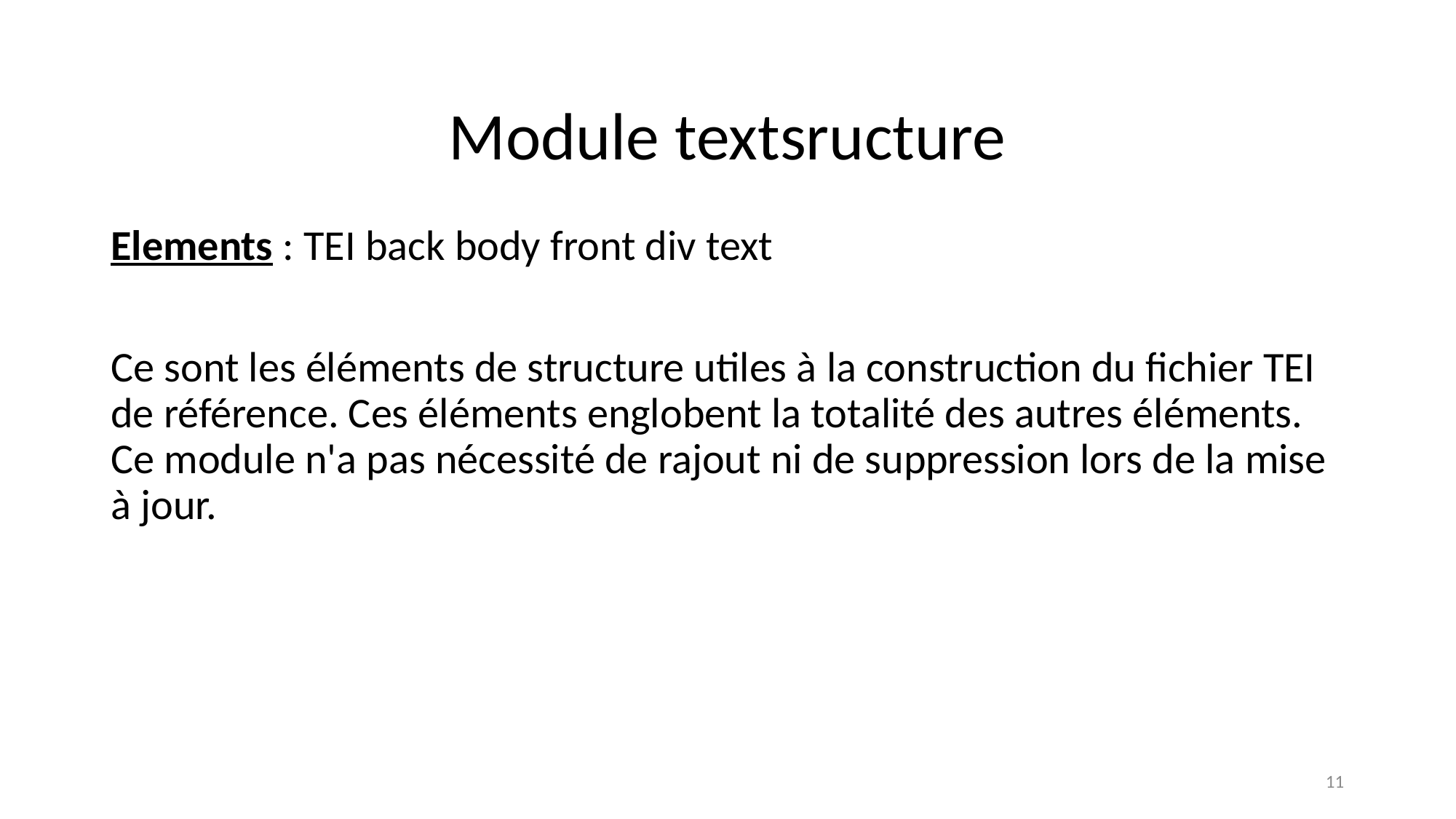

# Module textsructure
Elements : TEI back body front div text

Ce sont les éléments de structure utiles à la construction du fichier TEI de référence. Ces éléments englobent la totalité des autres éléments. Ce module n'a pas nécessité de rajout ni de suppression lors de la mise à jour.

11